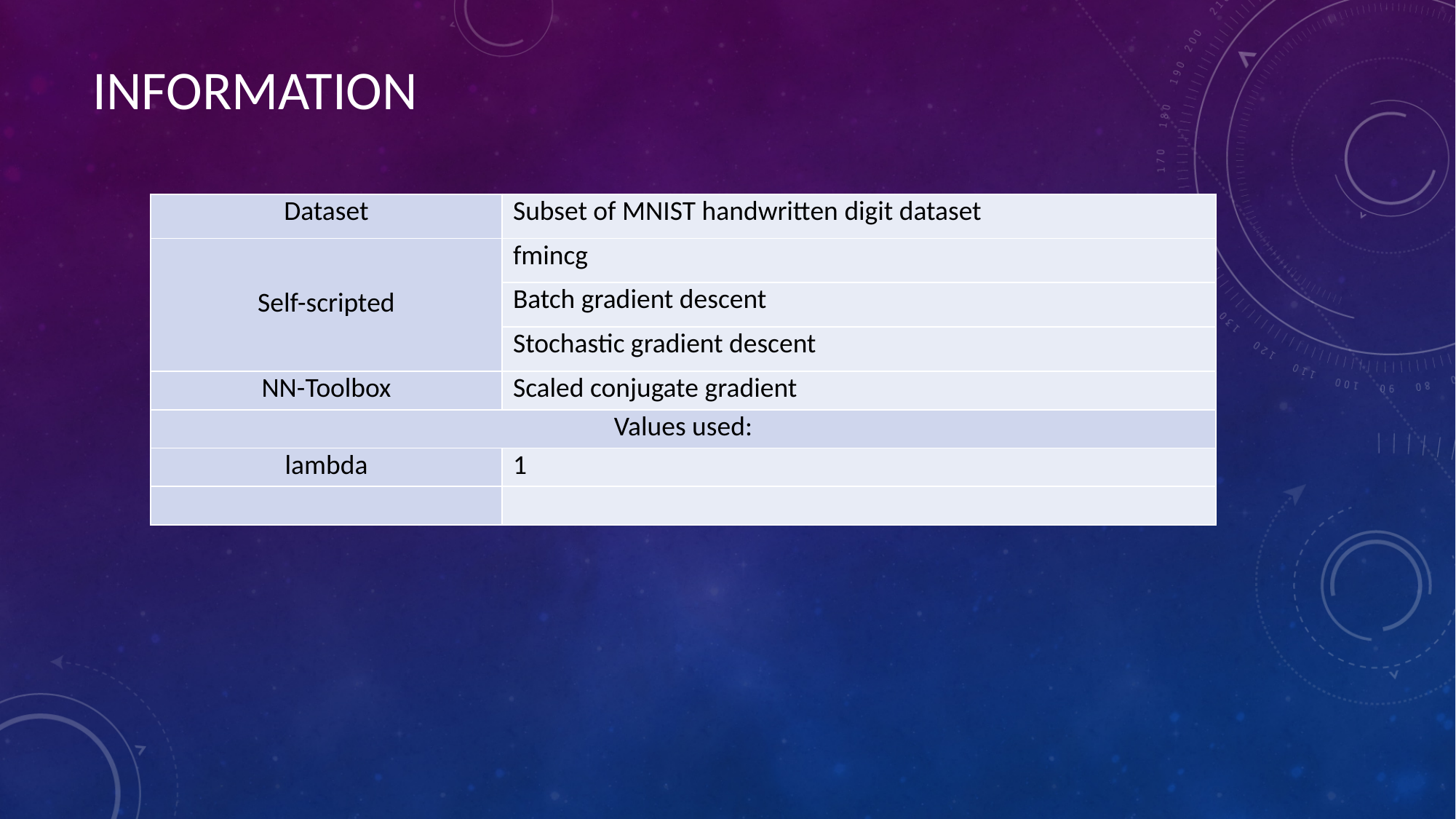

# information
| Dataset | Subset of MNIST handwritten digit dataset |
| --- | --- |
| Self-scripted | fmincg |
|  | Batch gradient descent |
|  | Stochastic gradient descent |
| NN-Toolbox | Scaled conjugate gradient |
| Values used: |  |
| lambda | 1 |
|  |  |